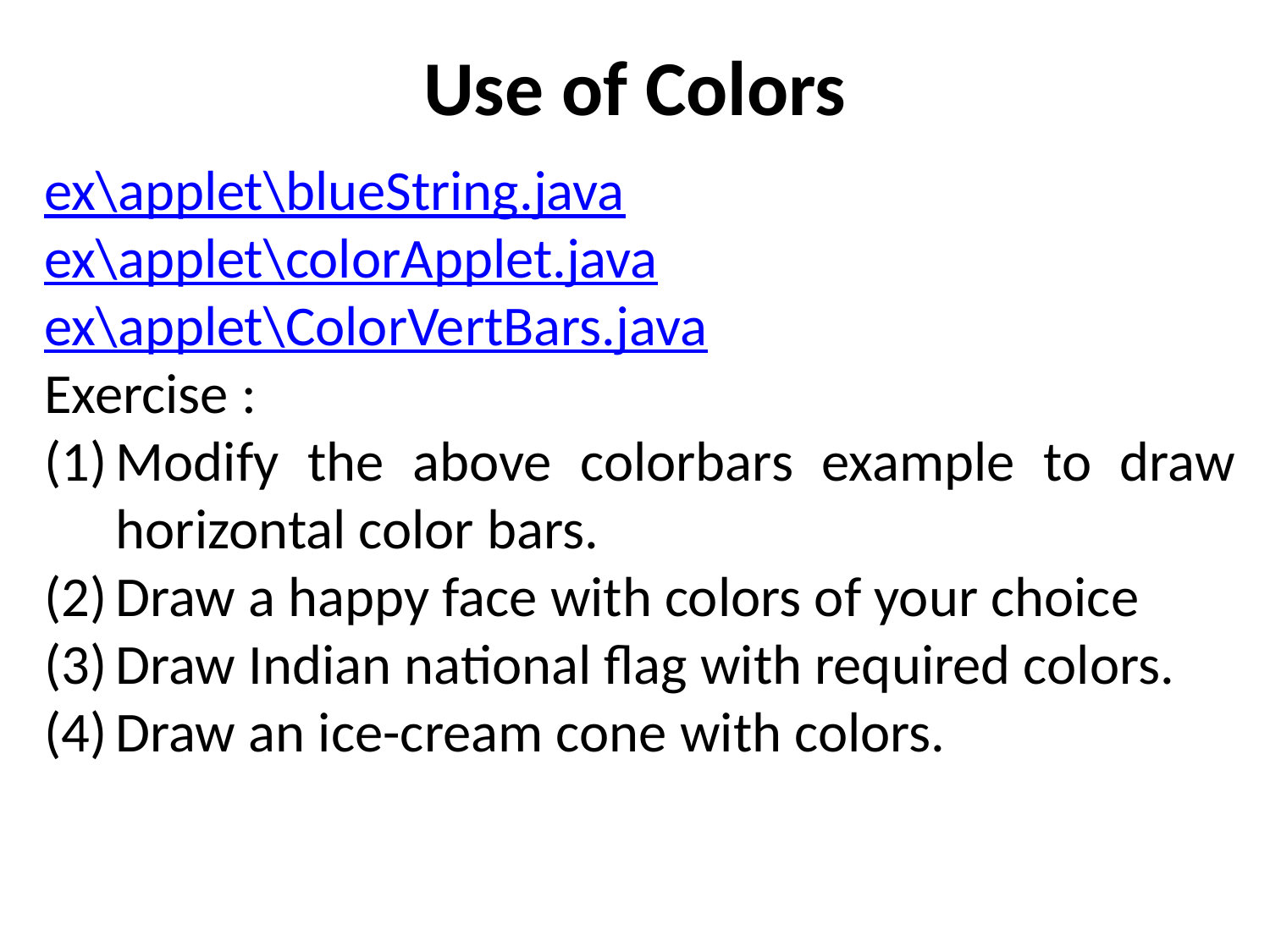

# Use of Colors
ex\applet\blueString.java
ex\applet\colorApplet.java
ex\applet\ColorVertBars.java
Exercise :
Modify the above colorbars example to draw horizontal color bars.
Draw a happy face with colors of your choice
Draw Indian national flag with required colors.
Draw an ice-cream cone with colors.